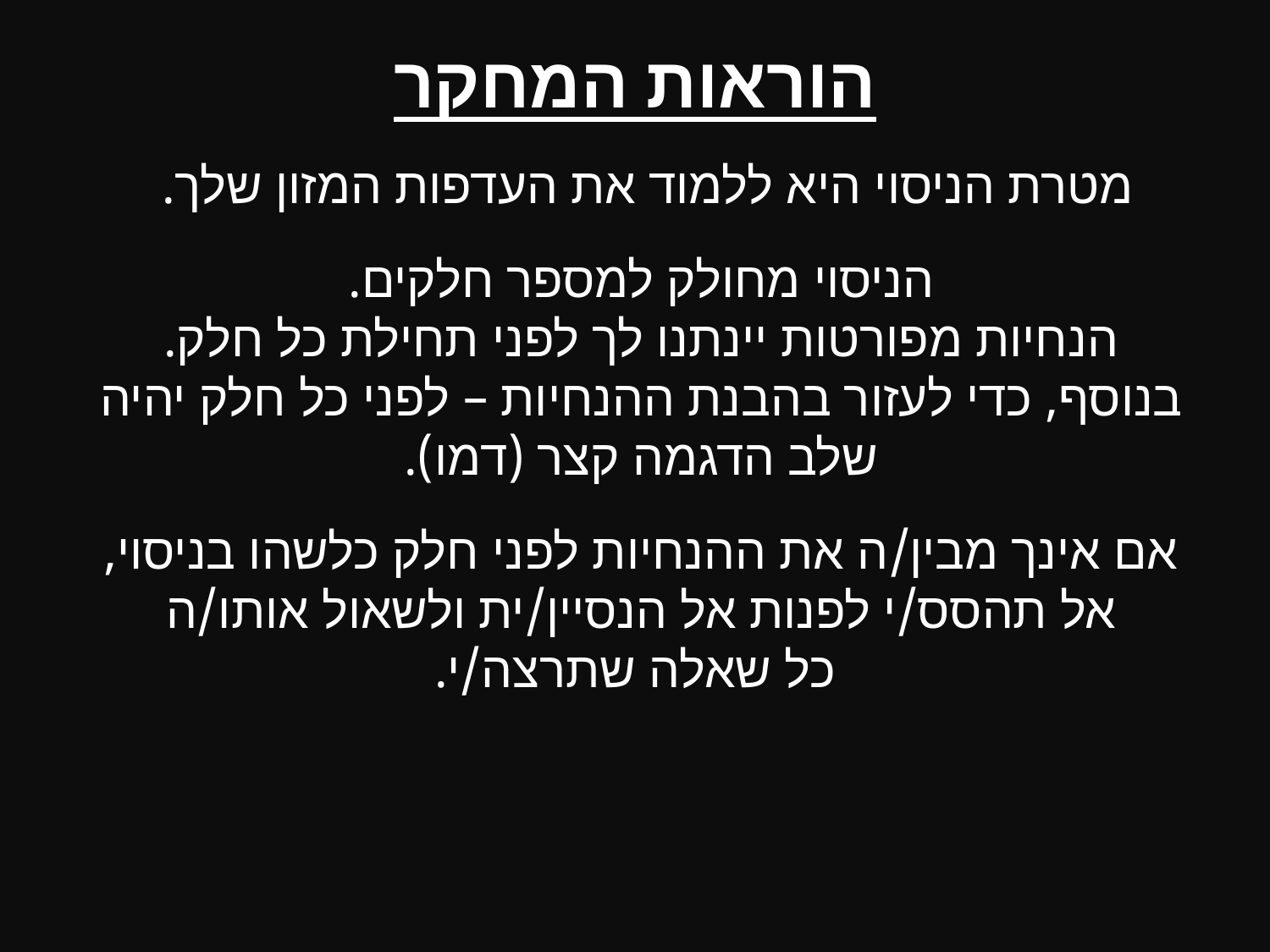

# הוראות המחקר
מטרת הניסוי היא ללמוד את העדפות המזון שלך.

הניסוי מחולק למספר חלקים.
הנחיות מפורטות יינתנו לך לפני תחילת כל חלק.
בנוסף, כדי לעזור בהבנת ההנחיות – לפני כל חלק יהיה
שלב הדגמה קצר (דמו).

אם אינך מבין/ה את ההנחיות לפני חלק כלשהו בניסוי,
אל תהסס/י לפנות אל הנסיין/ית ולשאול אותו/ה
כל שאלה שתרצה/י.